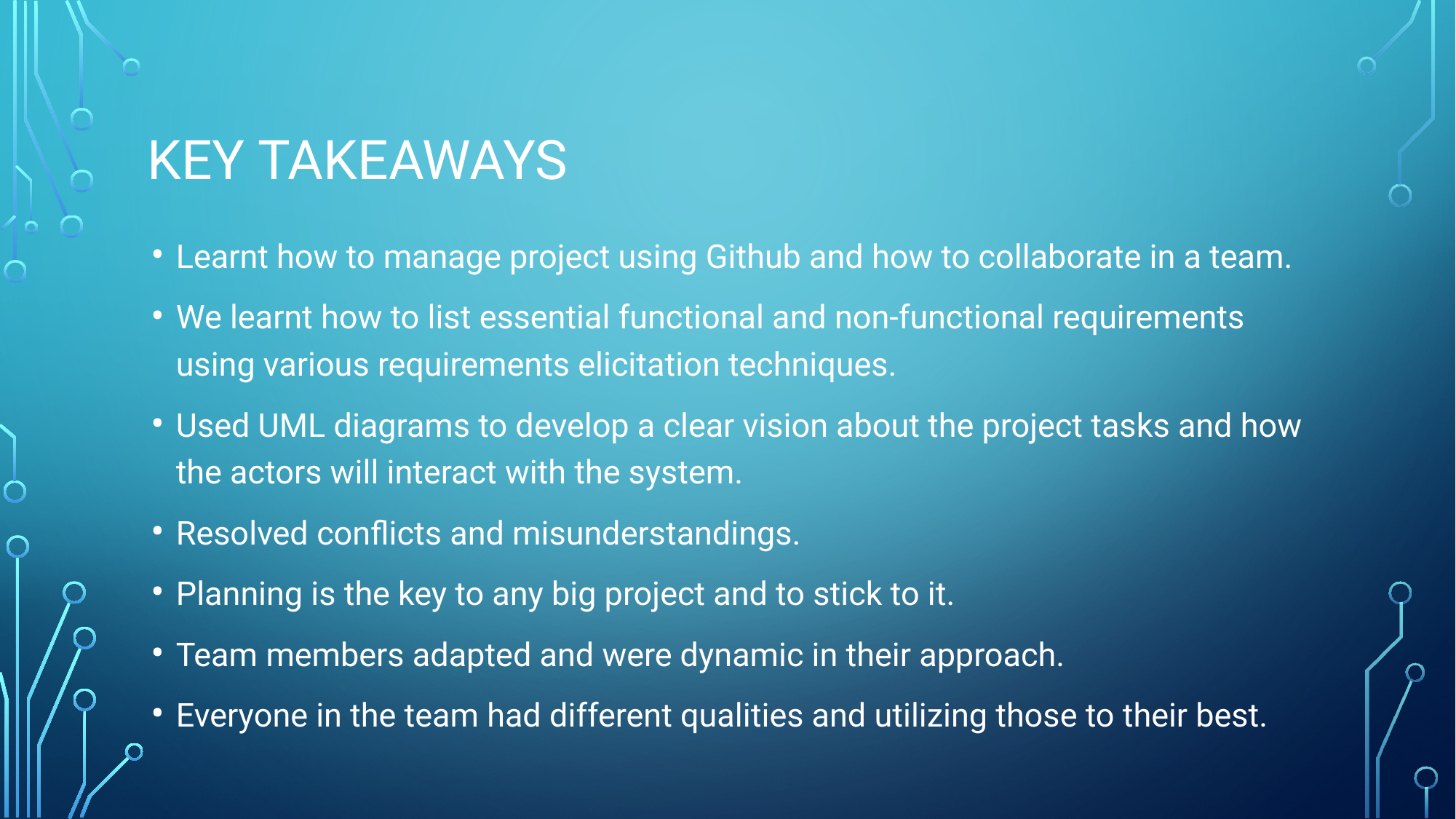

# KEY TAKEAWAYS
Learnt how to manage project using Github and how to collaborate in a team.
We learnt how to list essential functional and non-functional requirements using various requirements elicitation techniques.
Used UML diagrams to develop a clear vision about the project tasks and how the actors will interact with the system.
Resolved conflicts and misunderstandings.
Planning is the key to any big project and to stick to it.
Team members adapted and were dynamic in their approach.
Everyone in the team had different qualities and utilizing those to their best.